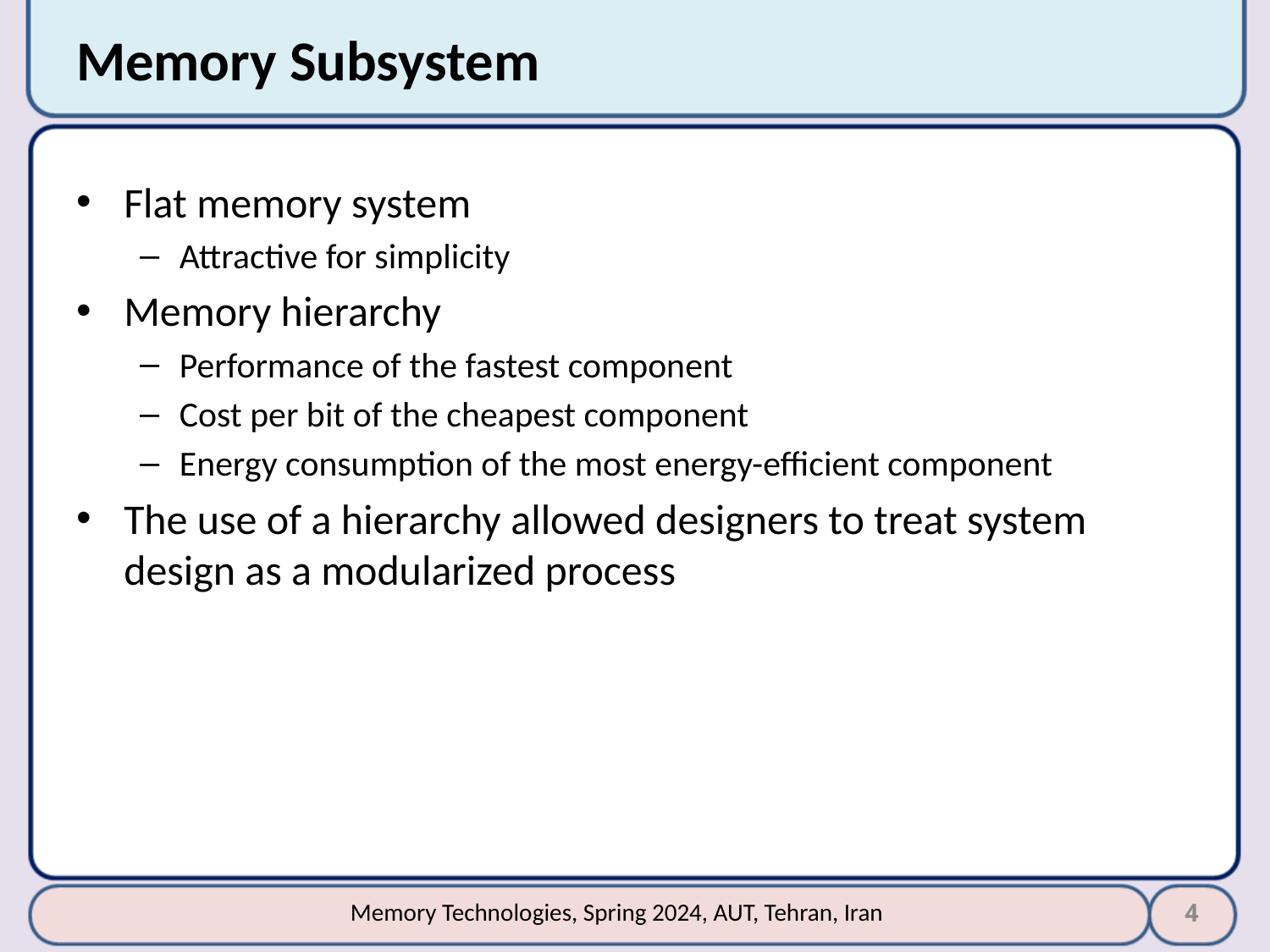

# Memory Subsystem
Flat memory system
Attractive for simplicity
Memory hierarchy
Performance of the fastest component
Cost per bit of the cheapest component
Energy consumption of the most energy-efficient component
The use of a hierarchy allowed designers to treat system design as a modularized process
4
Memory Technologies, Spring 2024, AUT, Tehran, Iran